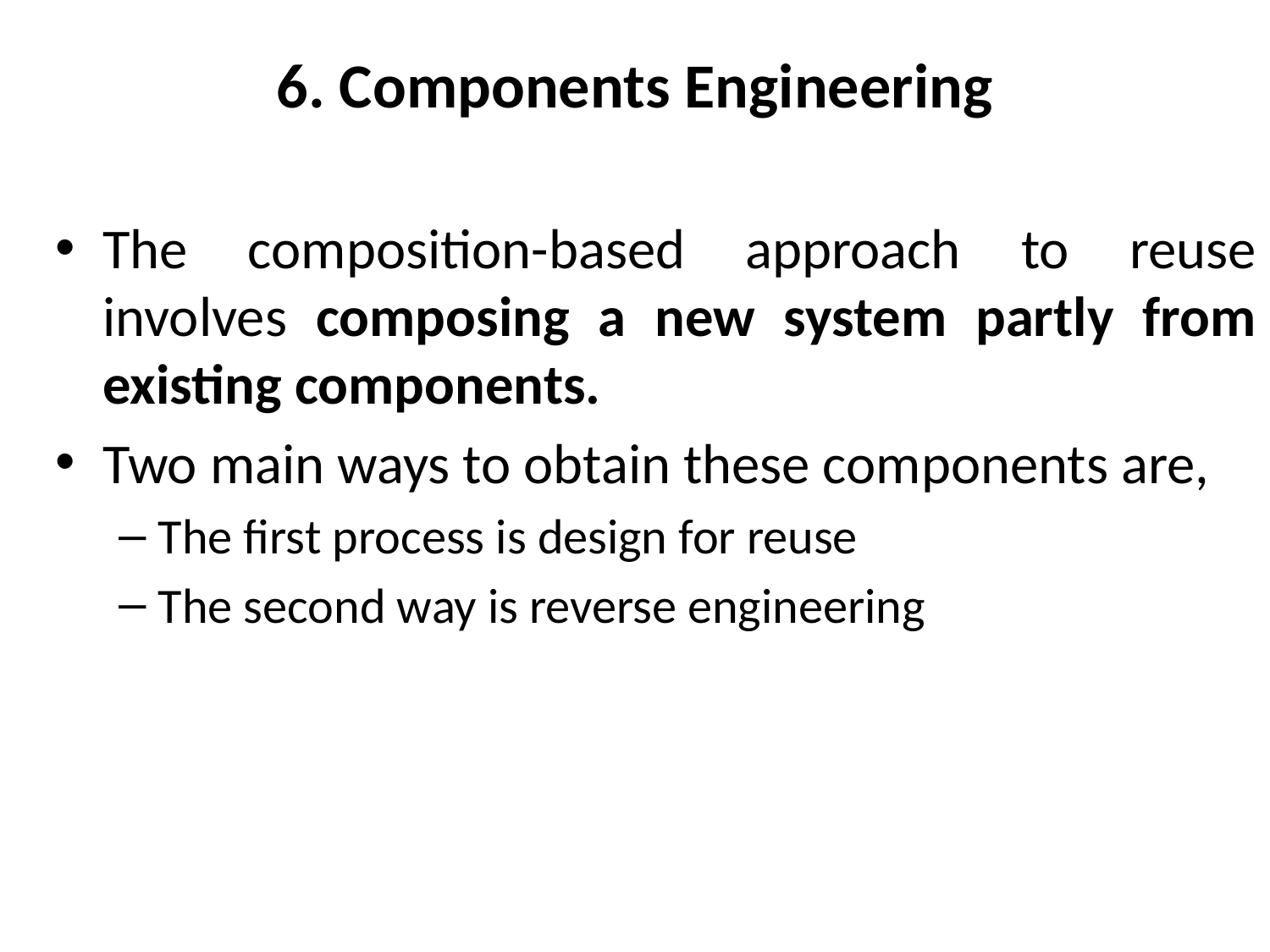

# 6. Components Engineering

The composition-based approach to reuse involves composing a new system partly from existing components.
Two main ways to obtain these components are,
The first process is design for reuse
The second way is reverse engineering